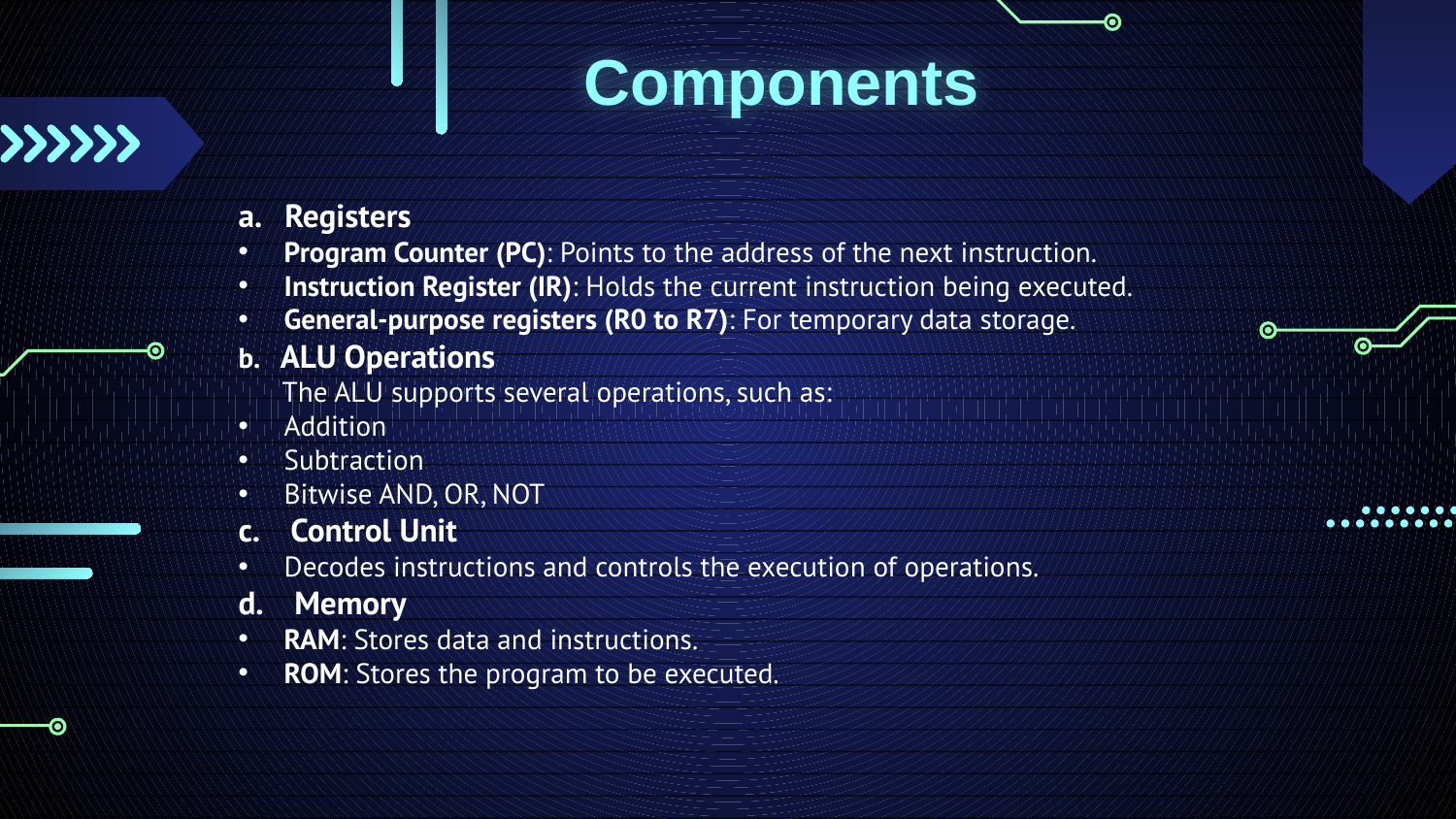

# Components
a.   Registers
Program Counter (PC): Points to the address of the next instruction.
Instruction Register (IR): Holds the current instruction being executed.
General-purpose registers (R0 to R7): For temporary data storage.
b.   ALU Operations
      The ALU supports several operations, such as:
Addition
Subtraction
Bitwise AND, OR, NOT
c.    Control Unit
Decodes instructions and controls the execution of operations.
d.    Memory
RAM: Stores data and instructions.
ROM: Stores the program to be executed.